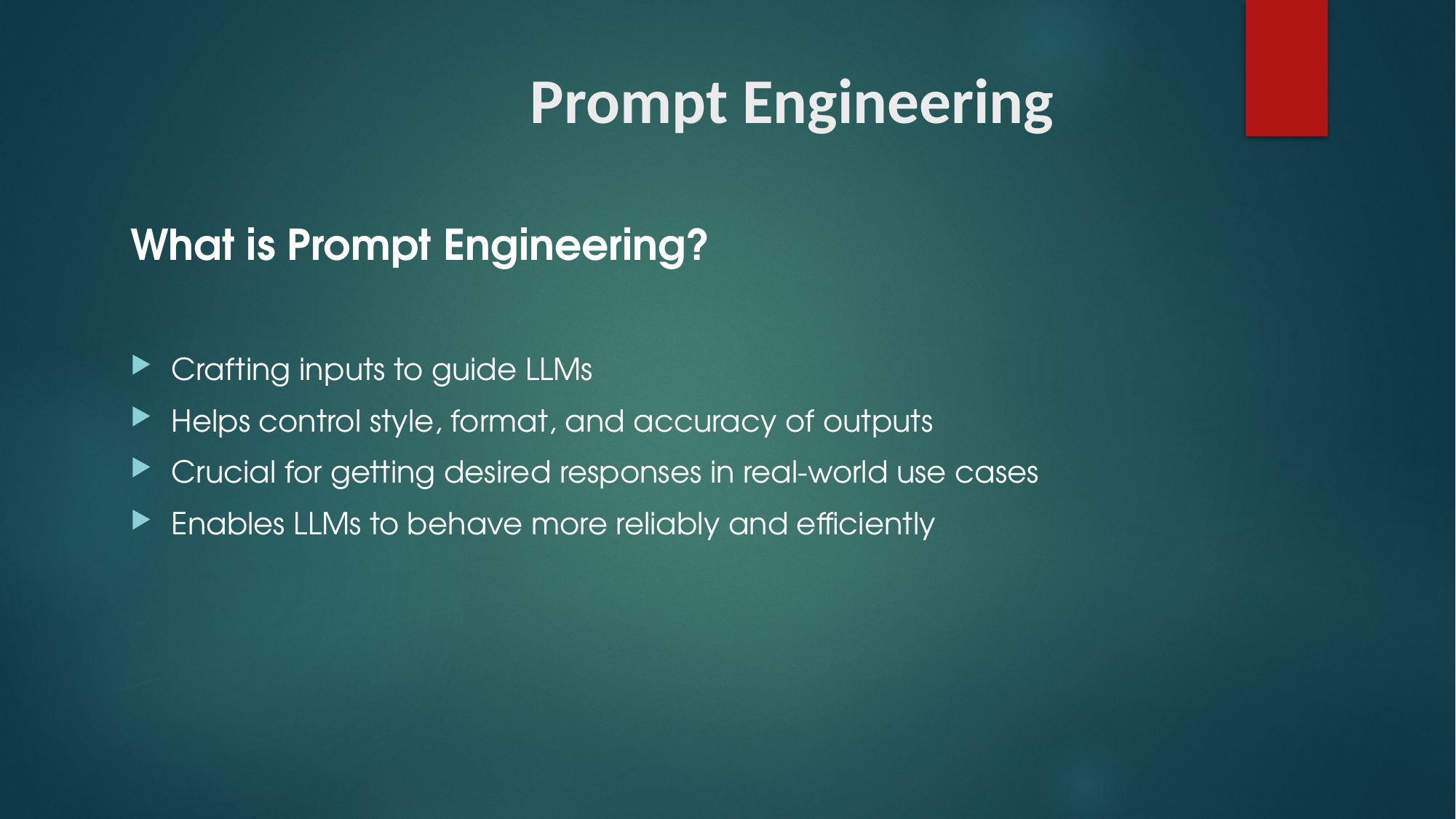

# Prompt Engineering
What is Prompt Engineering?

Crafting inputs to guide LLMs
Helps control style, format, and accuracy of outputs
Crucial for getting desired responses in real-world use cases
Enables LLMs to behave more reliably and efficiently